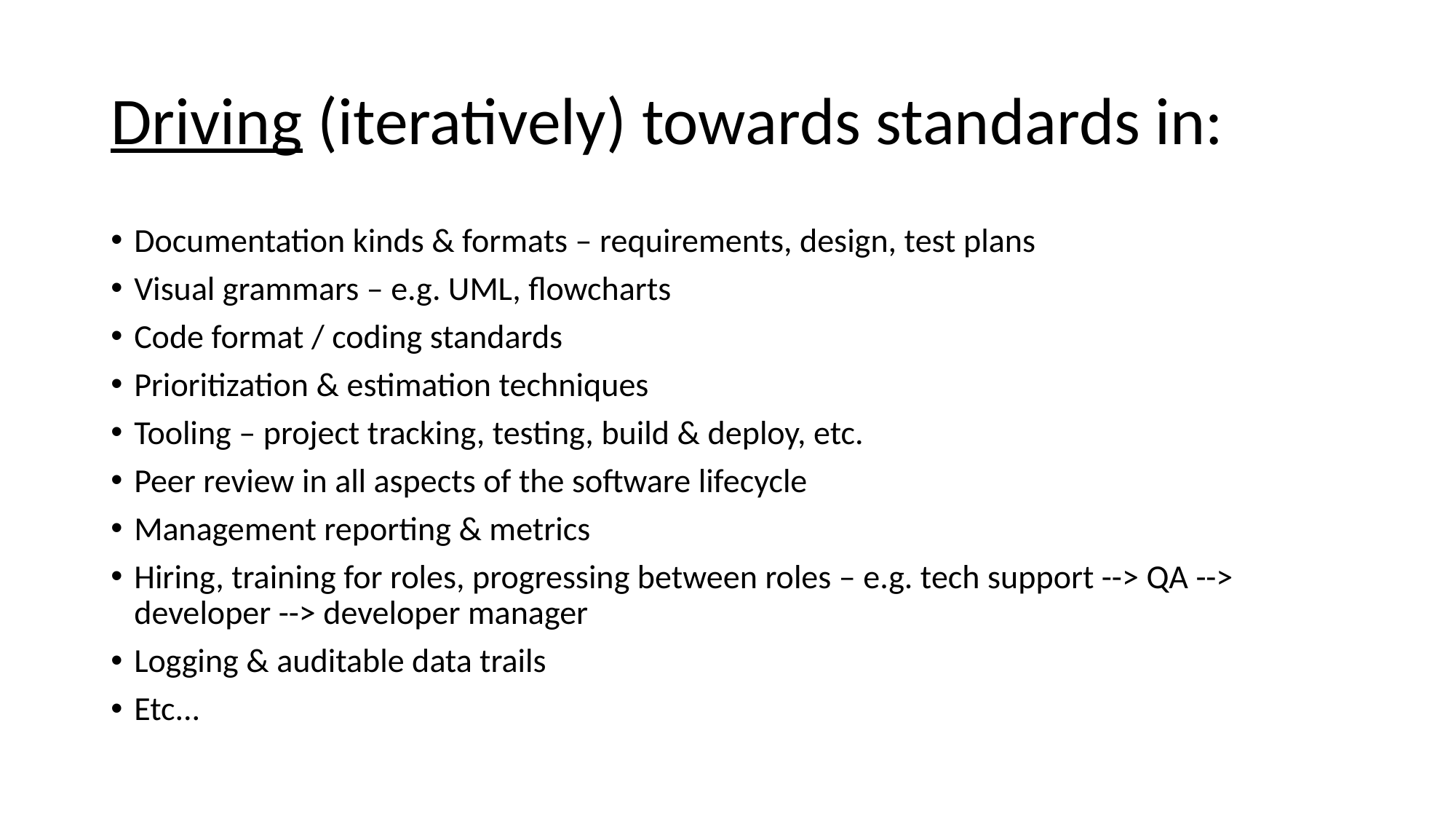

# Driving (iteratively) towards standards in:
Documentation kinds & formats – requirements, design, test plans
Visual grammars – e.g. UML, flowcharts
Code format / coding standards
Prioritization & estimation techniques
Tooling – project tracking, testing, build & deploy, etc.
Peer review in all aspects of the software lifecycle
Management reporting & metrics
Hiring, training for roles, progressing between roles – e.g. tech support --> QA --> developer --> developer manager
Logging & auditable data trails
Etc...